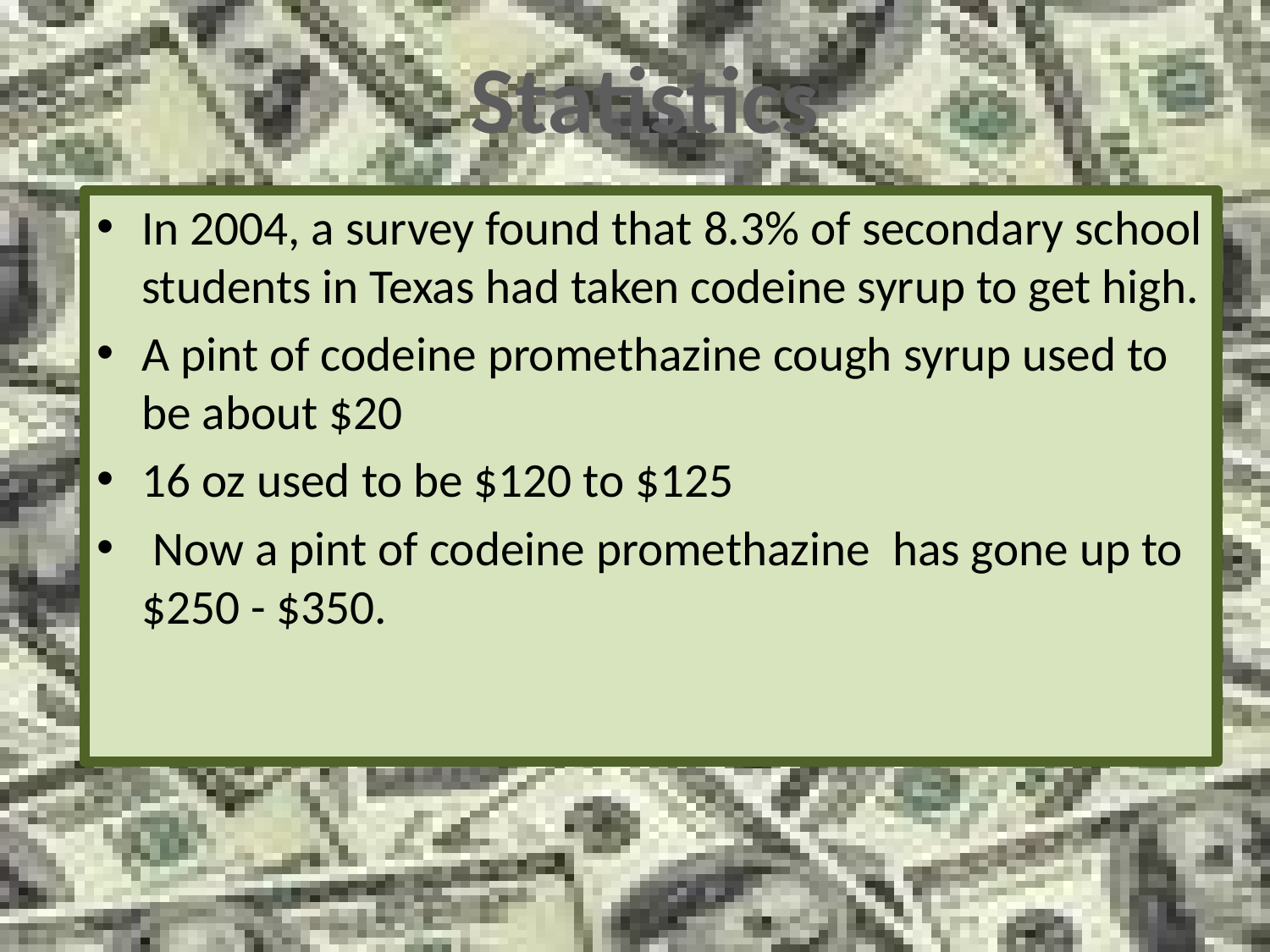

Statistics
In 2004, a survey found that 8.3% of secondary school students in Texas had taken codeine syrup to get high.
A pint of codeine promethazine cough syrup used to be about $20
16 oz used to be $120 to $125
 Now a pint of codeine promethazine  has gone up to $250 - $350.